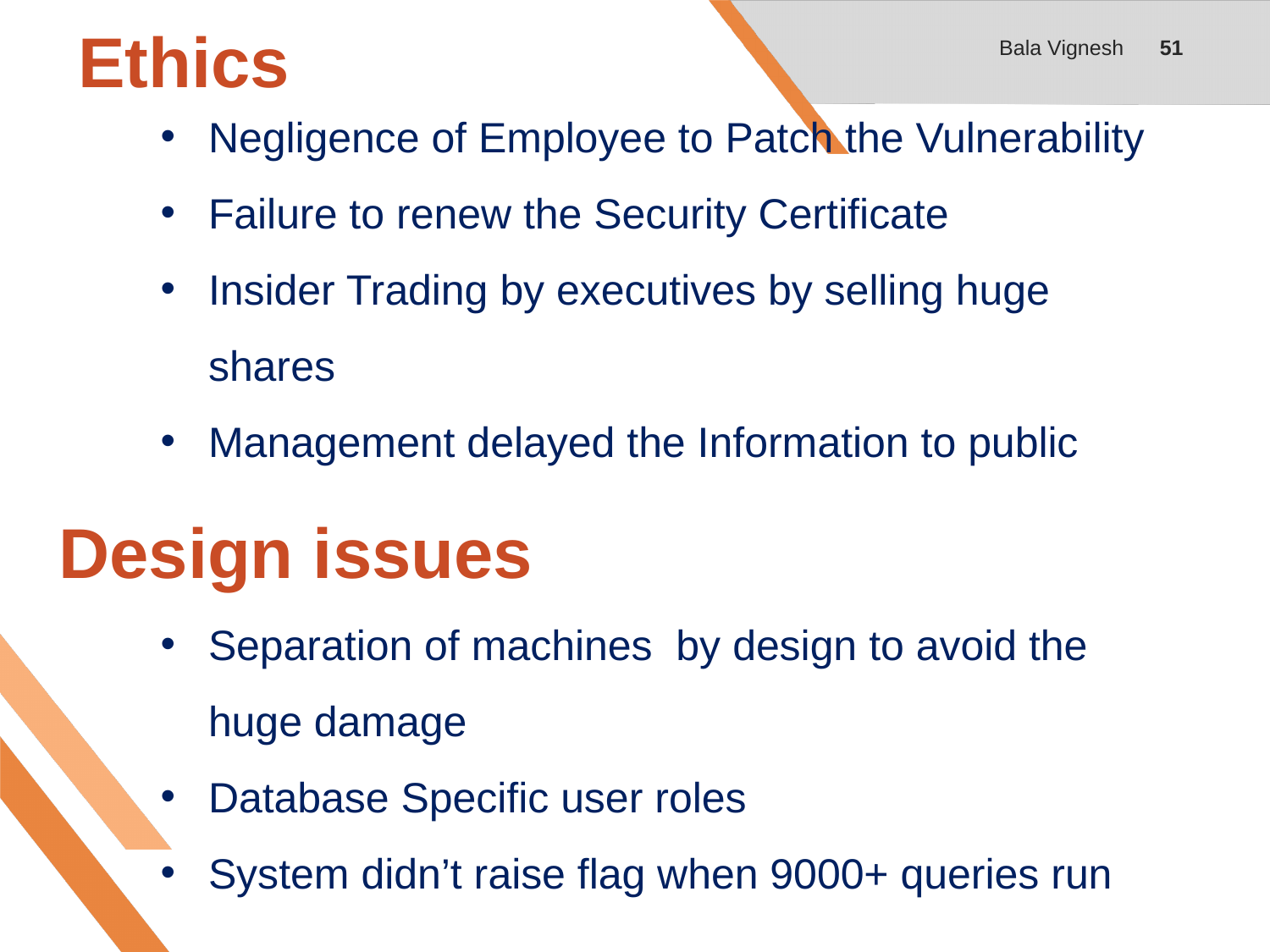

# Ethics
Bala Vignesh
51
Negligence of Employee to Patch the Vulnerability
Failure to renew the Security Certificate
Insider Trading by executives by selling huge shares
Management delayed the Information to public
Design issues
Separation of machines  by design to avoid the huge damage
Database Specific user roles
System didn’t raise flag when 9000+ queries run